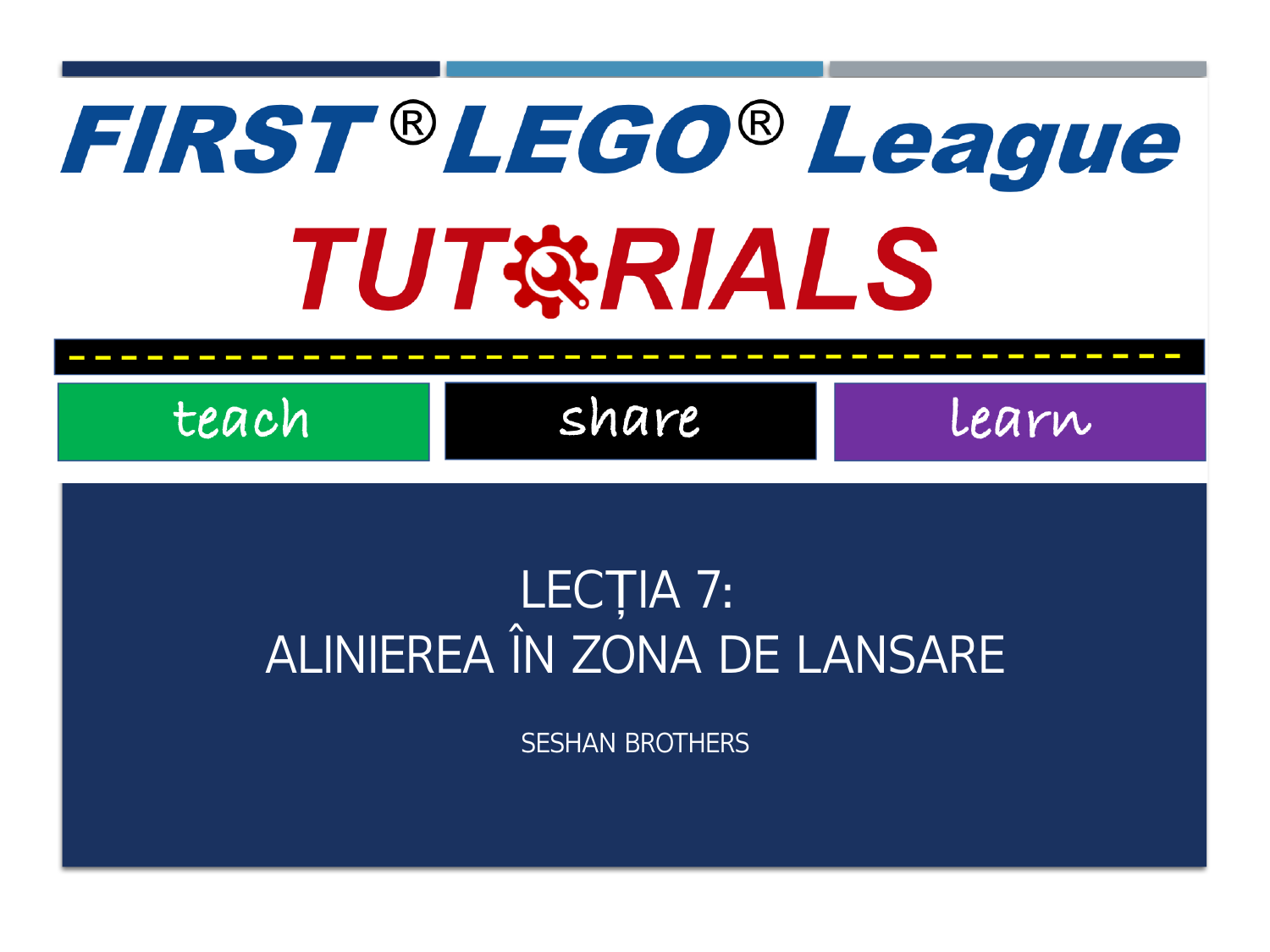

# Lecția 7: alinierea în zona de lansare
Seshan brothers